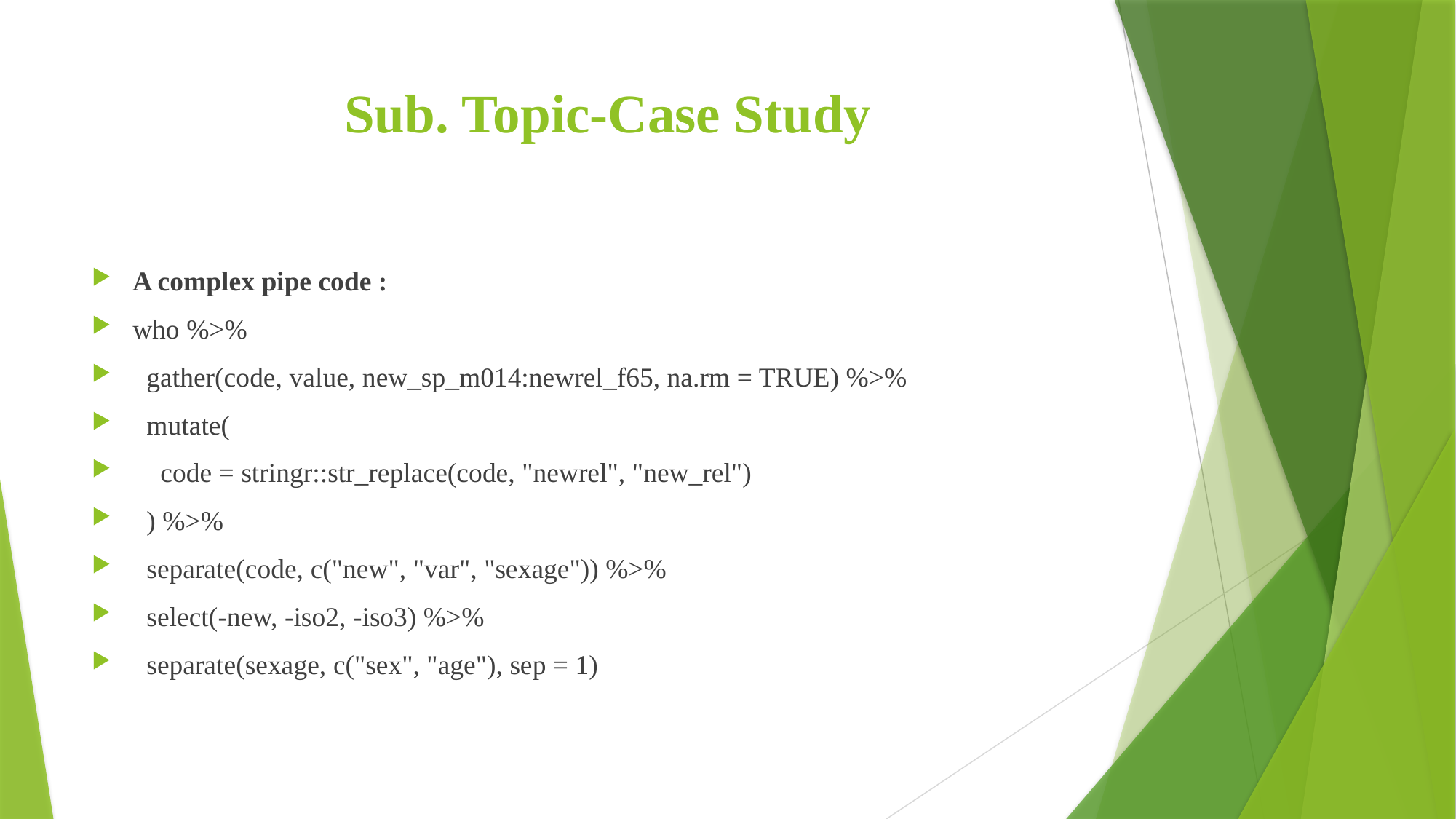

# Sub. Topic-Case Study
A complex pipe code :
who %>%
  gather(code, value, new_sp_m014:newrel_f65, na.rm = TRUE) %>%
  mutate(
    code = stringr::str_replace(code, "newrel", "new_rel")
  ) %>%
  separate(code, c("new", "var", "sexage")) %>%
  select(-new, -iso2, -iso3) %>%
  separate(sexage, c("sex", "age"), sep = 1)